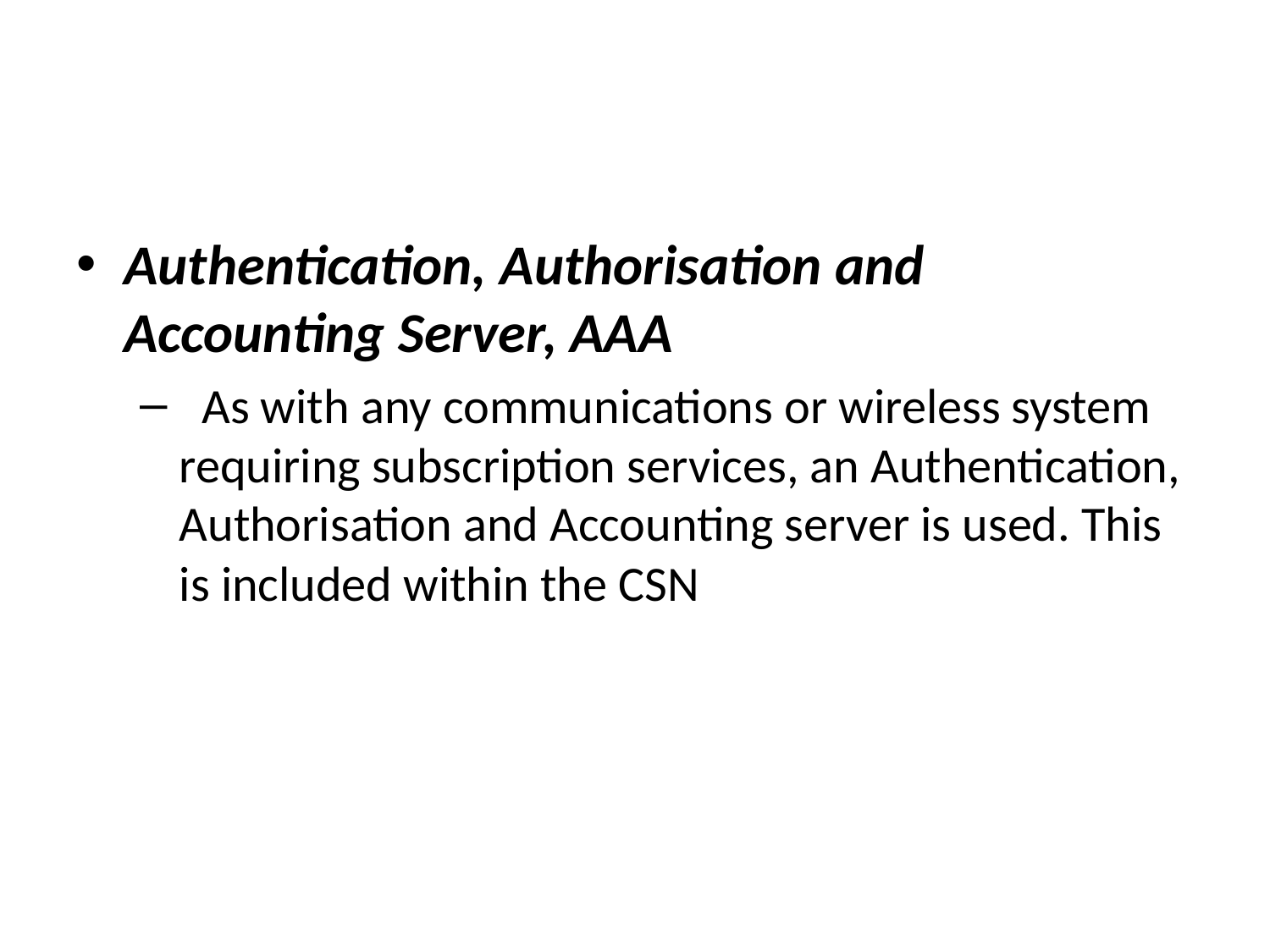

#
Authentication, Authorisation and Accounting Server, AAA
  As with any communications or wireless system requiring subscription services, an Authentication, Authorisation and Accounting server is used. This is included within the CSN